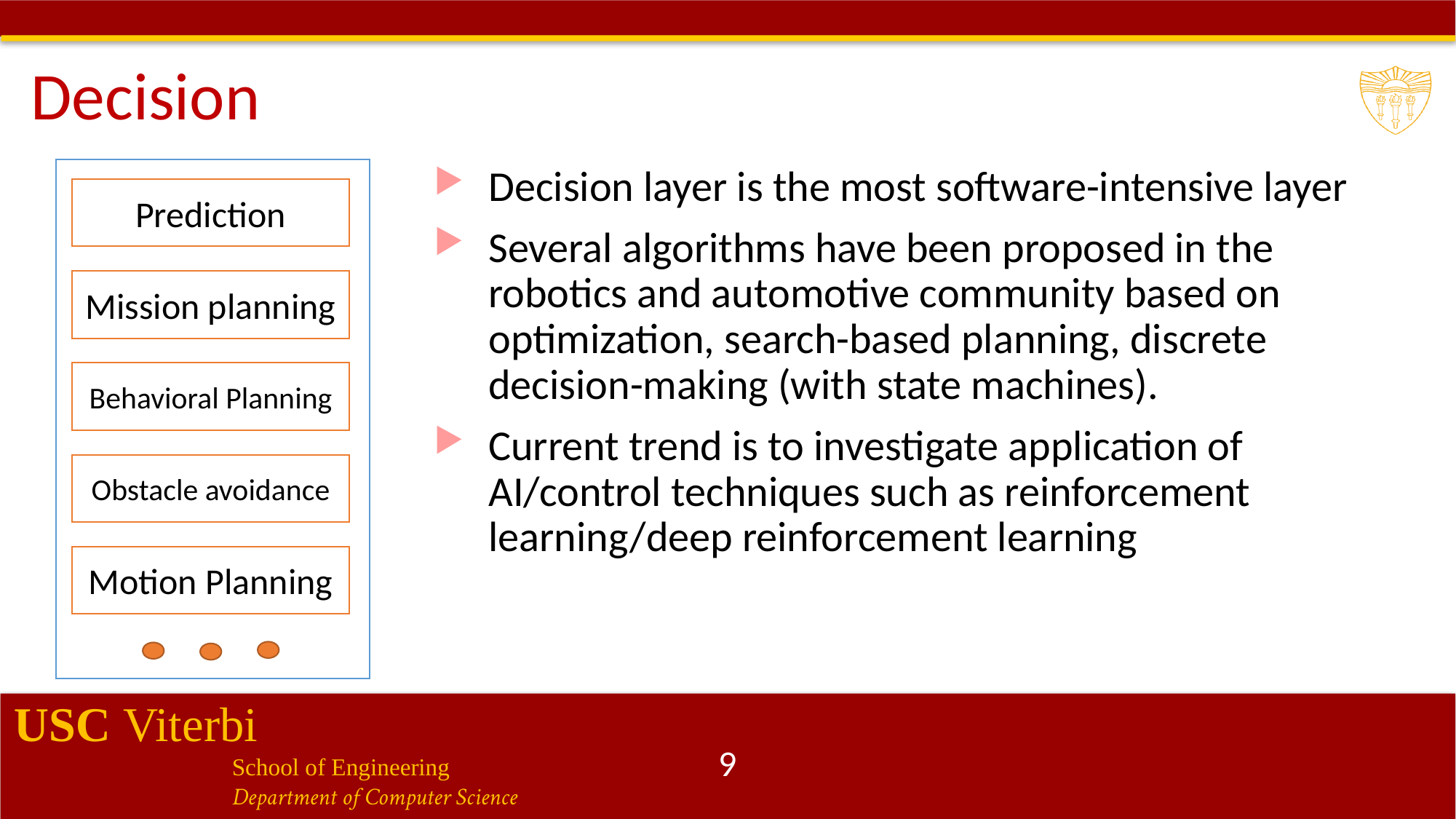

# Decision

Decision layer is the most software-intensive layer
Several algorithms have been proposed in the robotics and automotive community based on optimization, search-based planning, discrete decision-making (with state machines).
Current trend is to investigate application of AI/control techniques such as reinforcement learning/deep reinforcement learning
Prediction
Mission planning
Behavioral Planning
Obstacle avoidance
Motion Planning

9